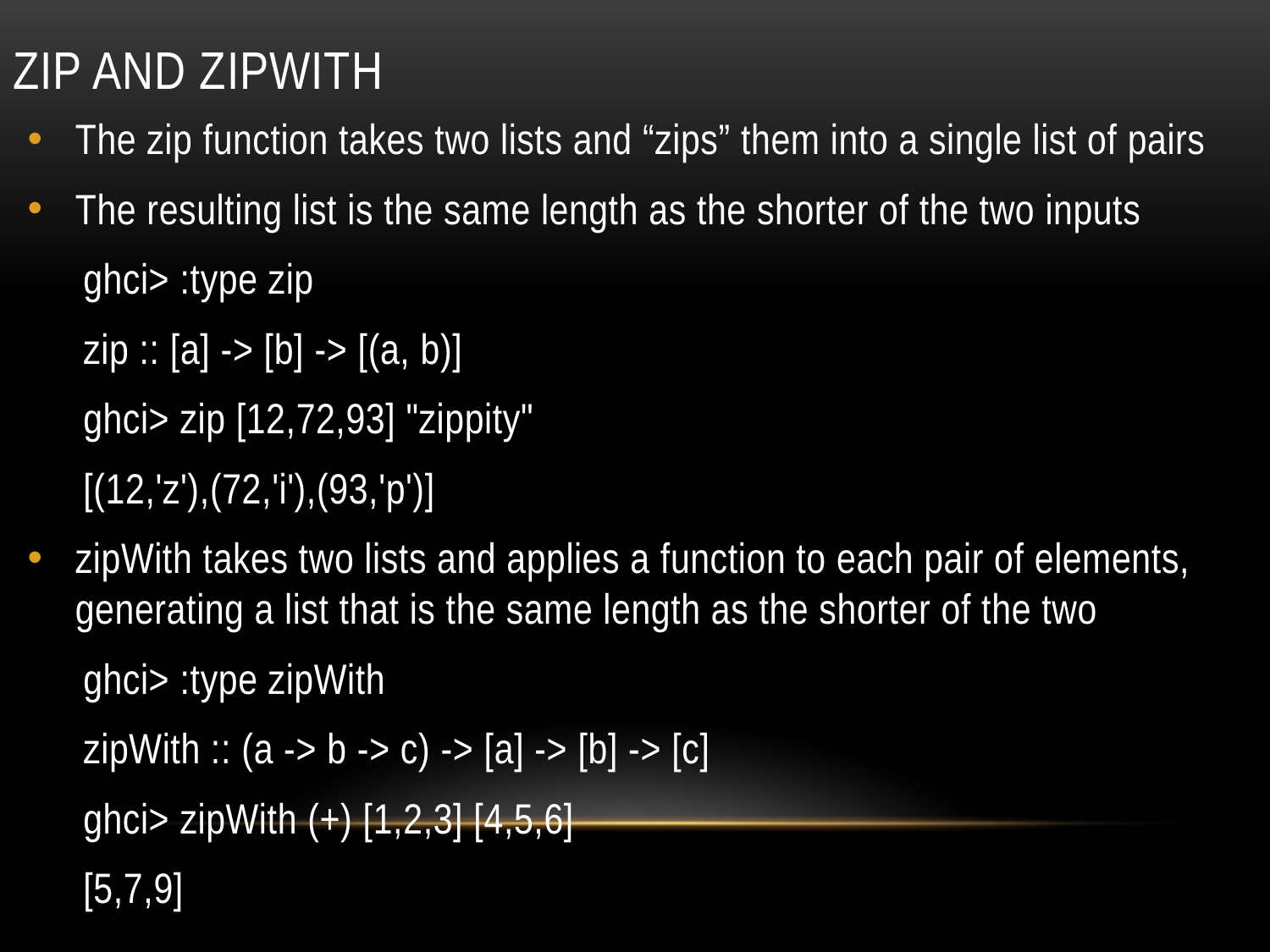

# Zip and zipwith
The zip function takes two lists and “zips” them into a single list of pairs
The resulting list is the same length as the shorter of the two inputs
ghci> :type zip
zip :: [a] -> [b] -> [(a, b)]
ghci> zip [12,72,93] "zippity"
[(12,'z'),(72,'i'),(93,'p')]
zipWith takes two lists and applies a function to each pair of elements, generating a list that is the same length as the shorter of the two
ghci> :type zipWith
zipWith :: (a -> b -> c) -> [a] -> [b] -> [c]
ghci> zipWith (+) [1,2,3] [4,5,6]
[5,7,9]